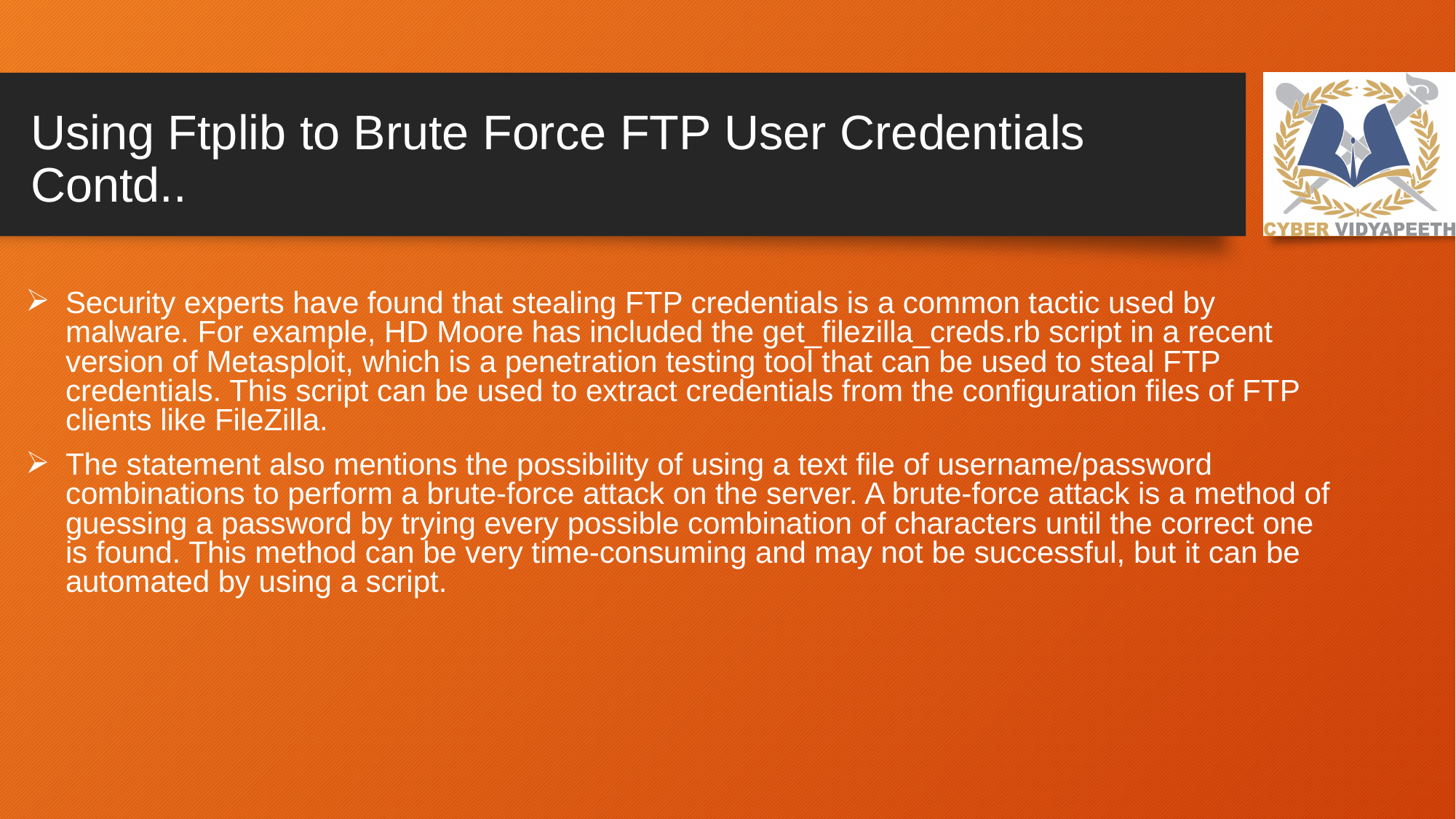

# Using Ftplib to Brute Force FTP User Credentials Contd..
Security experts have found that stealing FTP credentials is a common tactic used by malware. For example, HD Moore has included the get_filezilla_creds.rb script in a recent version of Metasploit, which is a penetration testing tool that can be used to steal FTP credentials. This script can be used to extract credentials from the configuration files of FTP clients like FileZilla.
The statement also mentions the possibility of using a text file of username/password combinations to perform a brute-force attack on the server. A brute-force attack is a method of guessing a password by trying every possible combination of characters until the correct one is found. This method can be very time-consuming and may not be successful, but it can be automated by using a script.